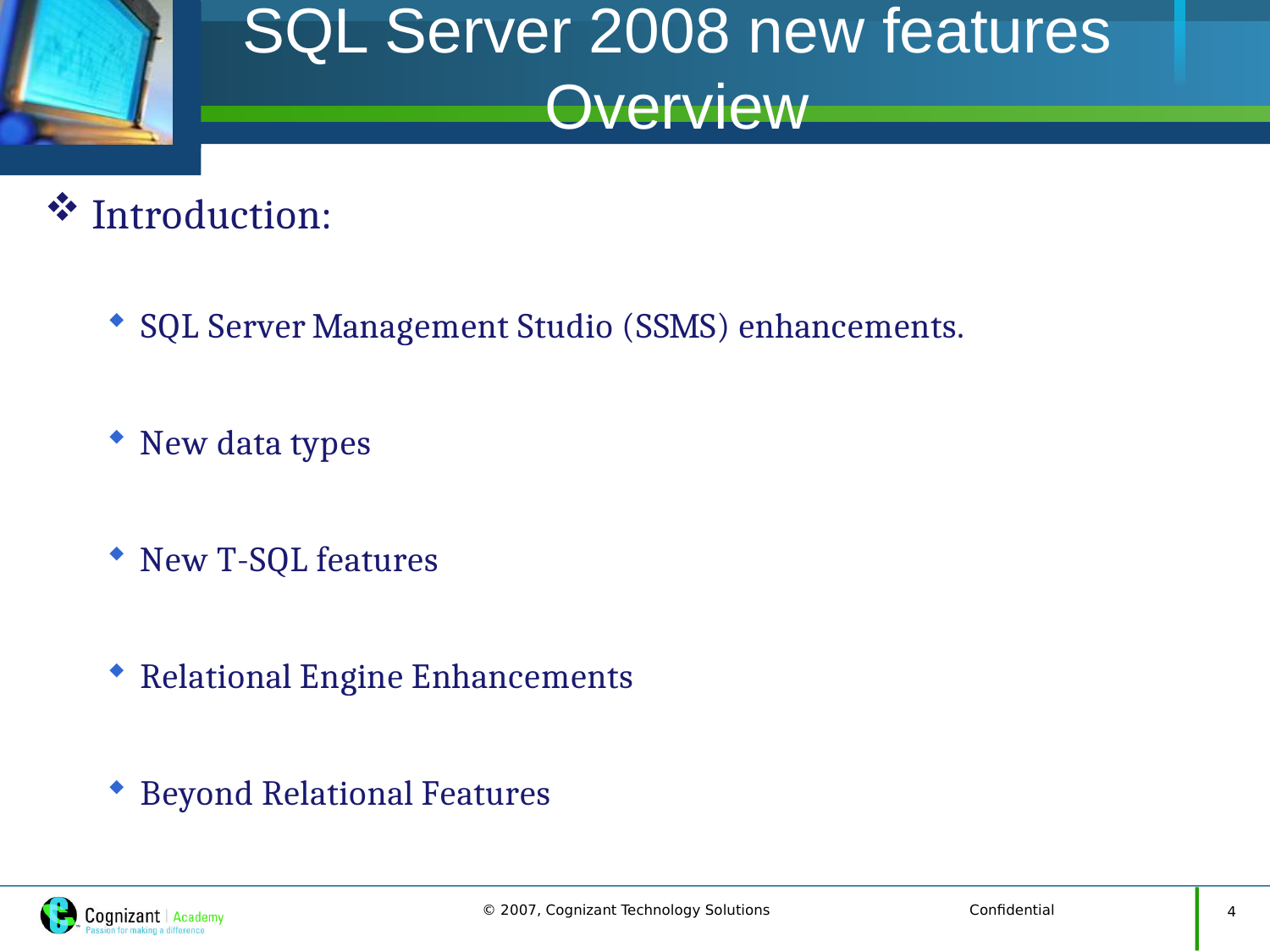

# SQL Server 2008 new features Overview
Introduction:

SQL Server Management Studio (SSMS) enhancements.

New data types

New T-SQL features

Relational Engine Enhancements

Beyond Relational Features
4